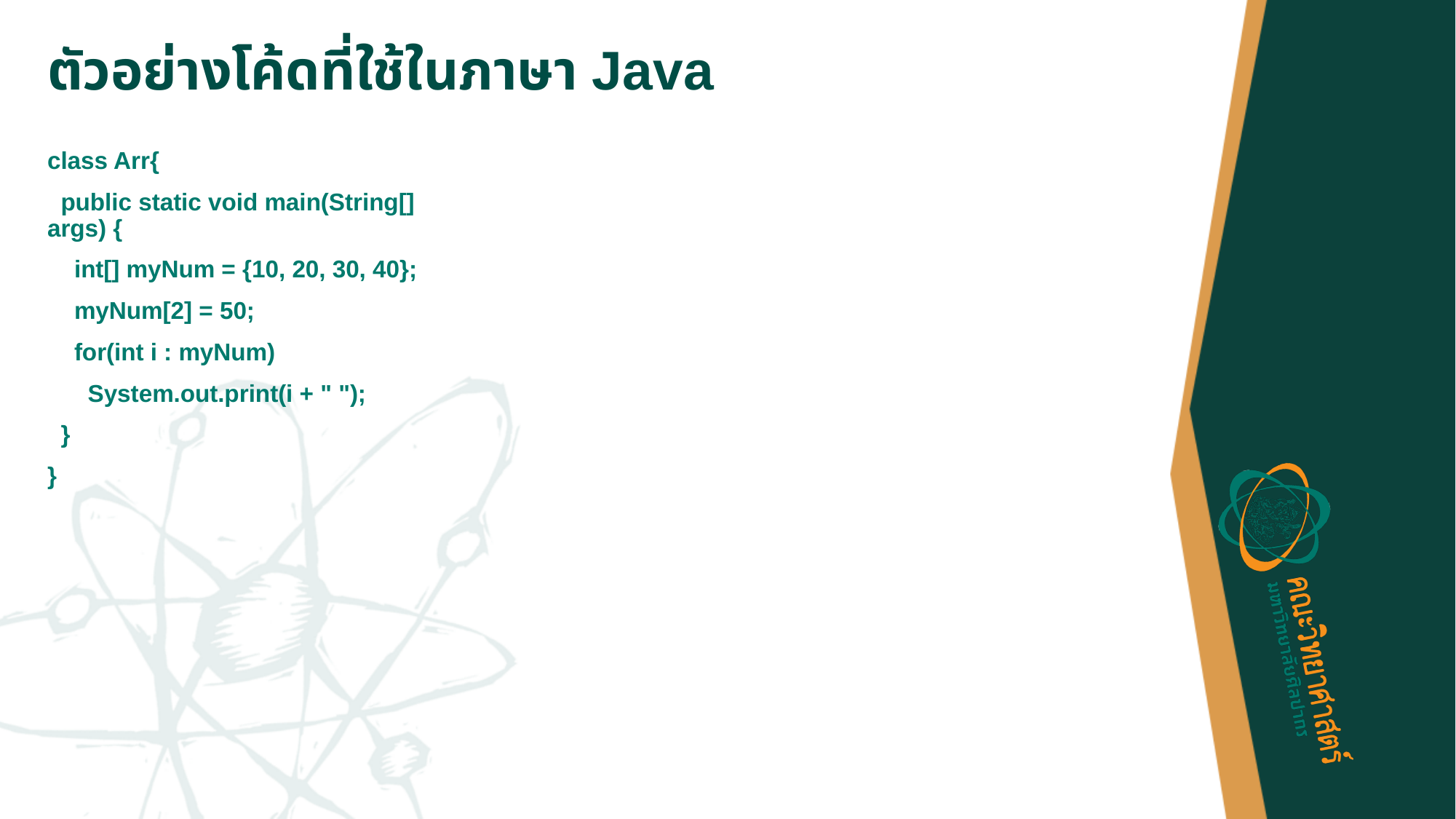

# ตัวอย่างโค้ดที่ใช้ในภาษา Java
class Arr{
  public static void main(String[] args) {
    int[] myNum = {10, 20, 30, 40};
    myNum[2] = 50;
    for(int i : myNum)
      System.out.print(i + " ");
  }
}